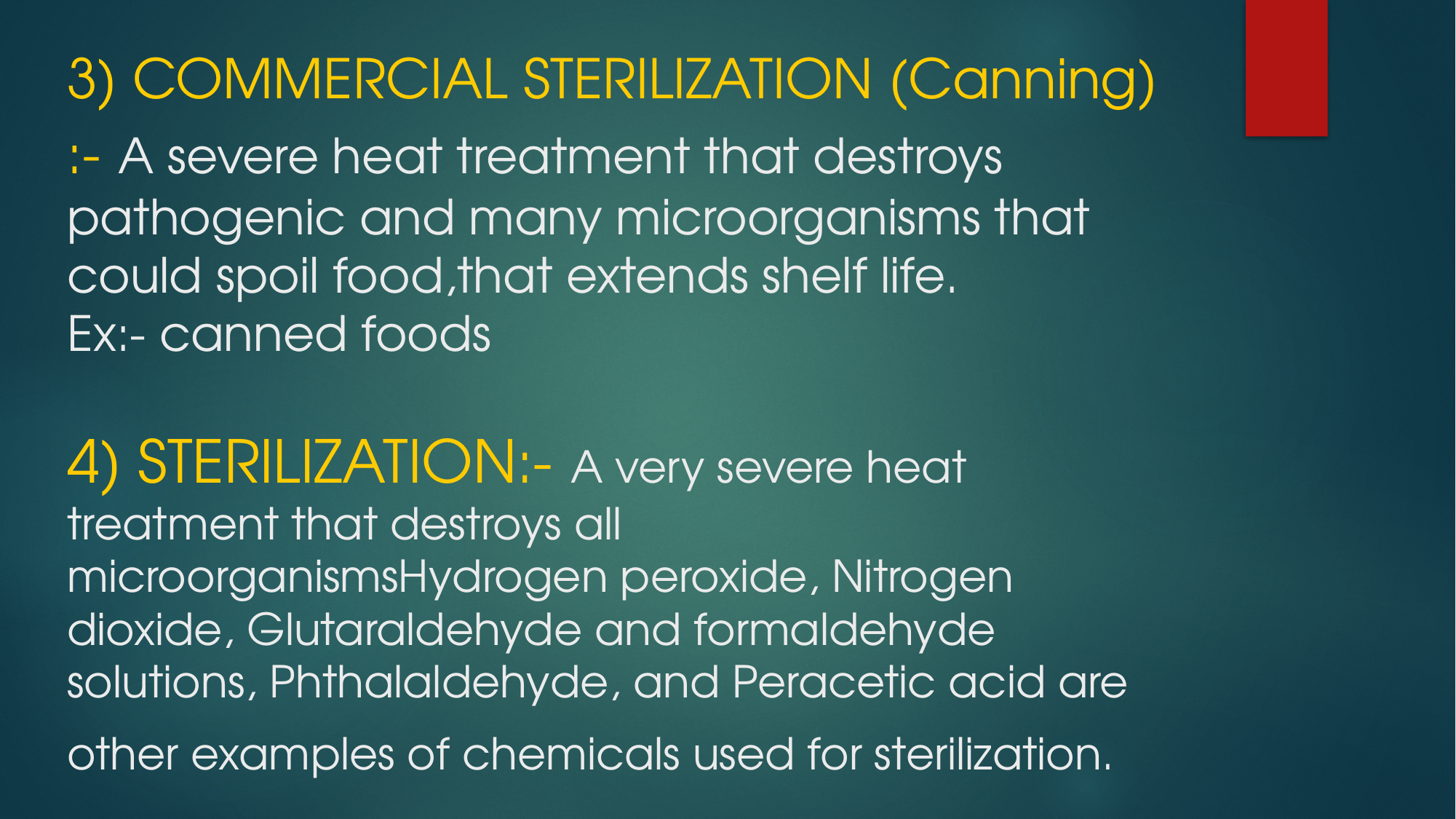

# 3) COMMERCIAL STERILIZATION (Canning) :- A severe heat treatment that destroys pathogenic and many microorganisms that could spoil food,that extends shelf life. Ex:- canned foods 4) STERILIZATION:- A very severe heat treatment that destroys all microorganismsHydrogen peroxide, Nitrogen dioxide, Glutaraldehyde and formaldehyde solutions, Phthalaldehyde, and Peracetic acid are other examples of chemicals used for sterilization.